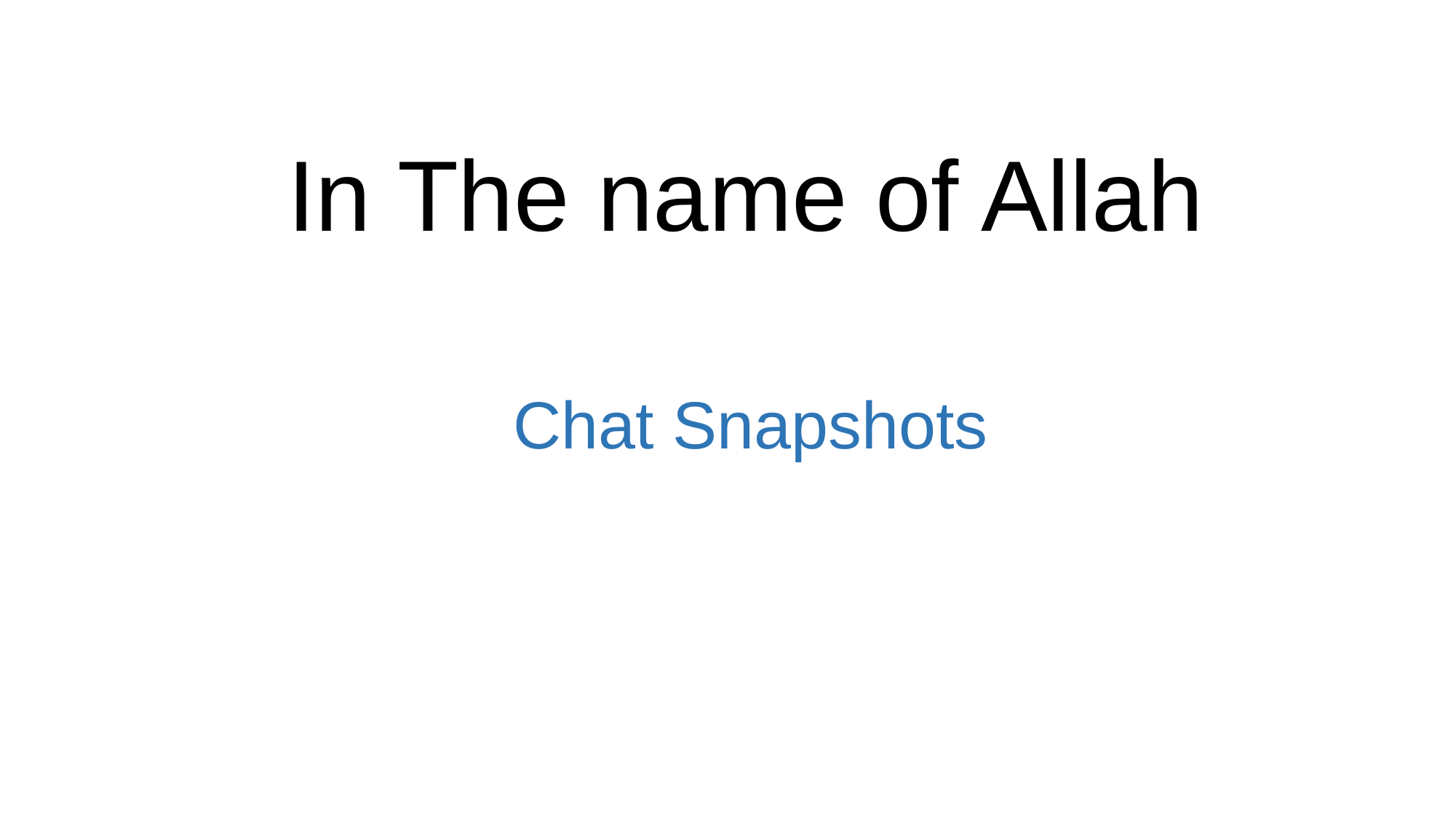

In The name of Allah
Chat Snapshots